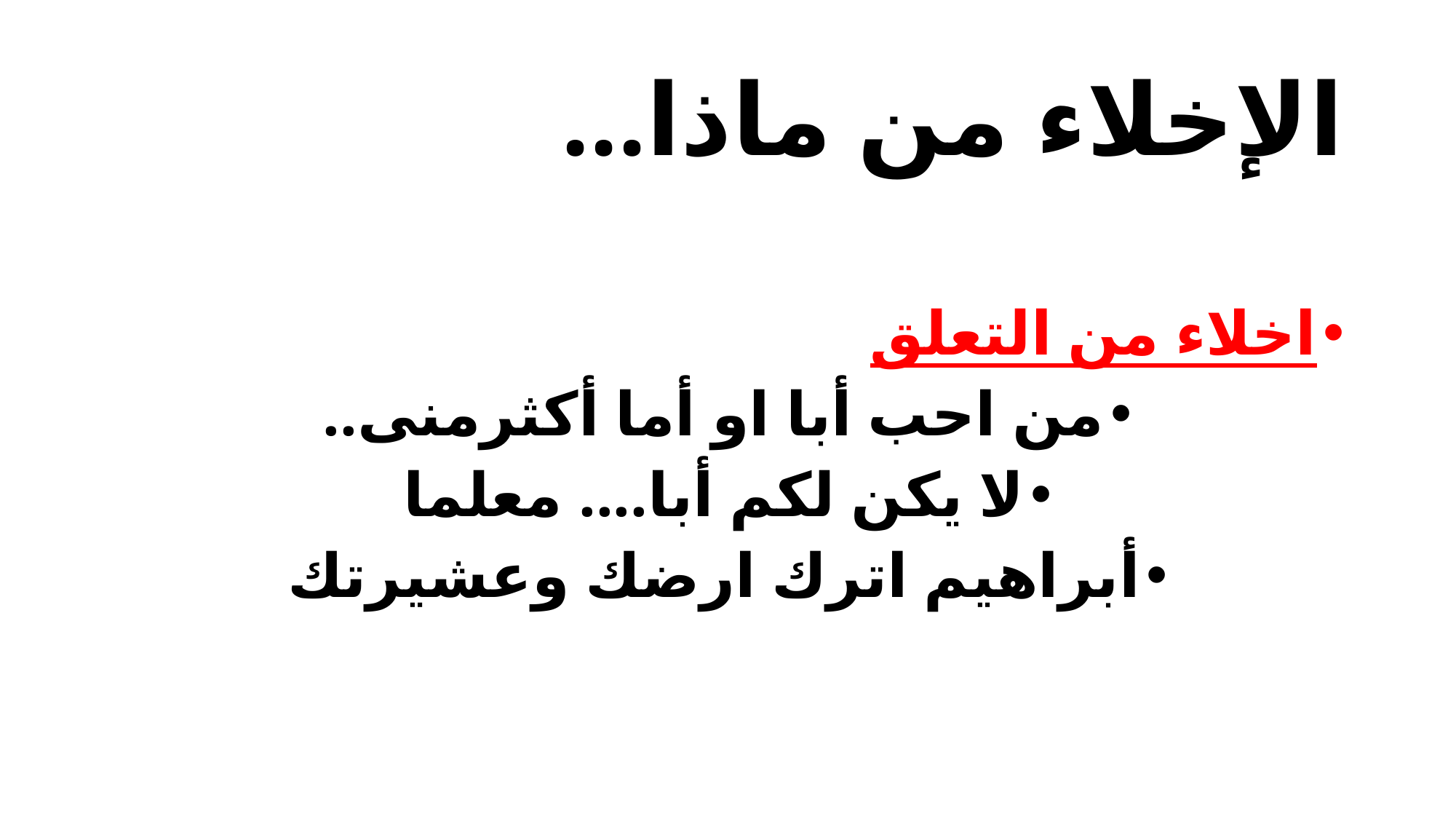

# الإخلاء من ماذا...
اخلاء من التعلق
من احب أبا او أما أكثرمنى..
لا يكن لكم أبا.... معلما
أبراهيم اترك ارضك وعشيرتك